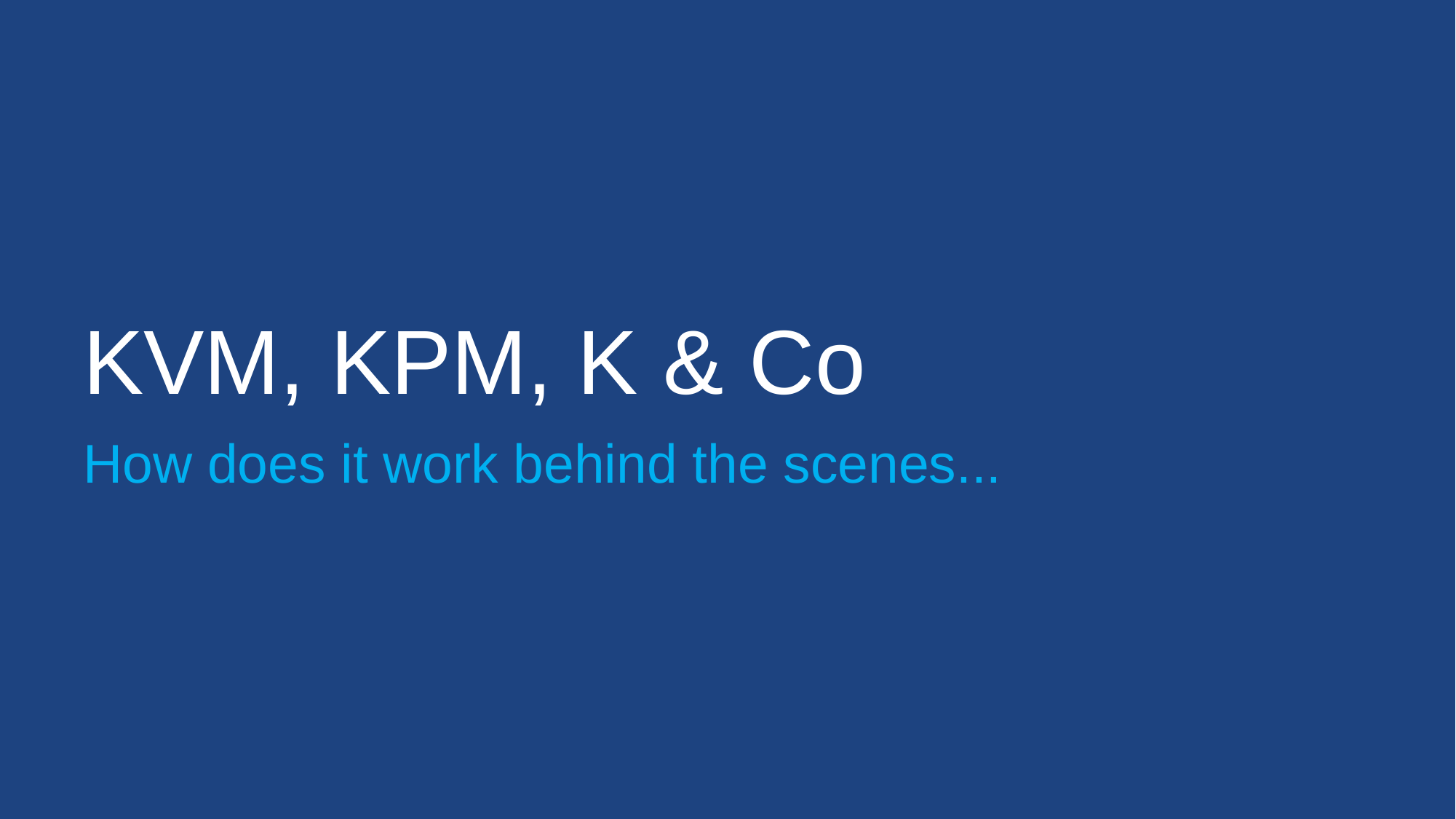

# KVM, KPM, K & Co
How does it work behind the scenes...